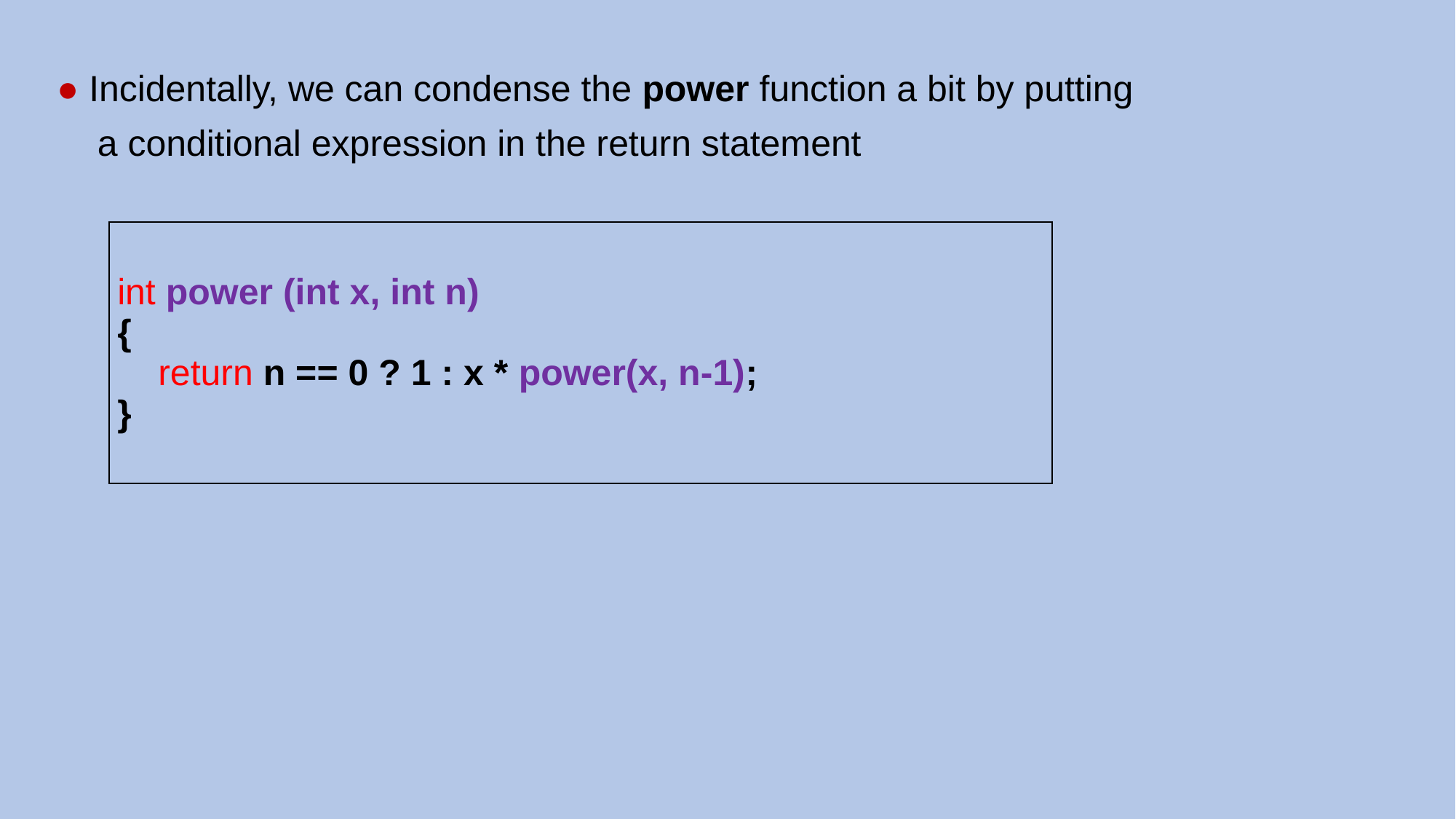

● Incidentally, we can condense the power function a bit by putting
    a conditional expression in the return statement

| int power (int x, int n) { return n == 0 ? 1 : x \* power(x, n-1); } |
| --- |